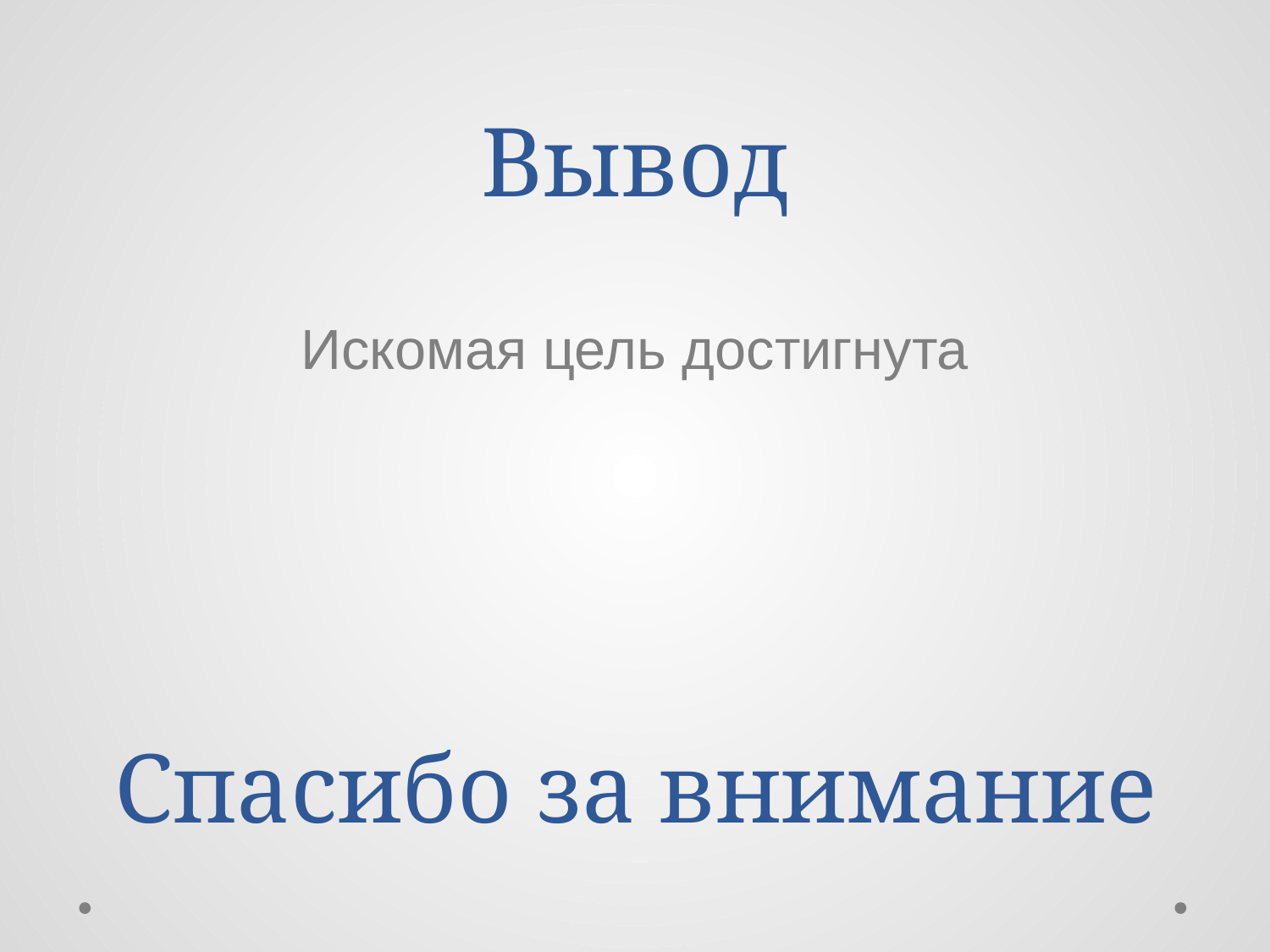

# Вывод
Искомая цель достигнута

Спасибо за внимание